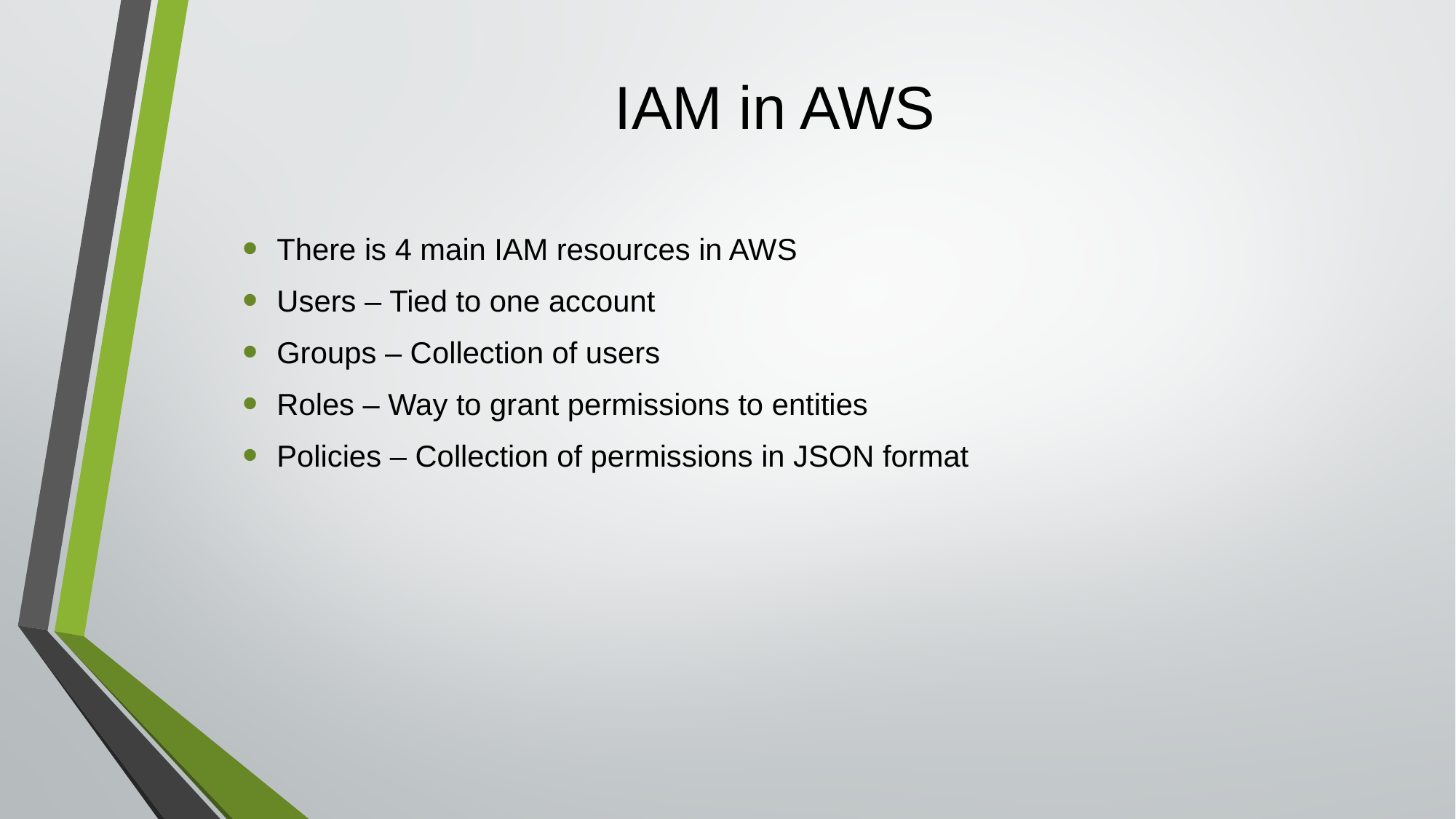

# IAM in AWS
There is 4 main IAM resources in AWS
Users – Tied to one account
Groups – Collection of users
Roles – Way to grant permissions to entities
Policies – Collection of permissions in JSON format